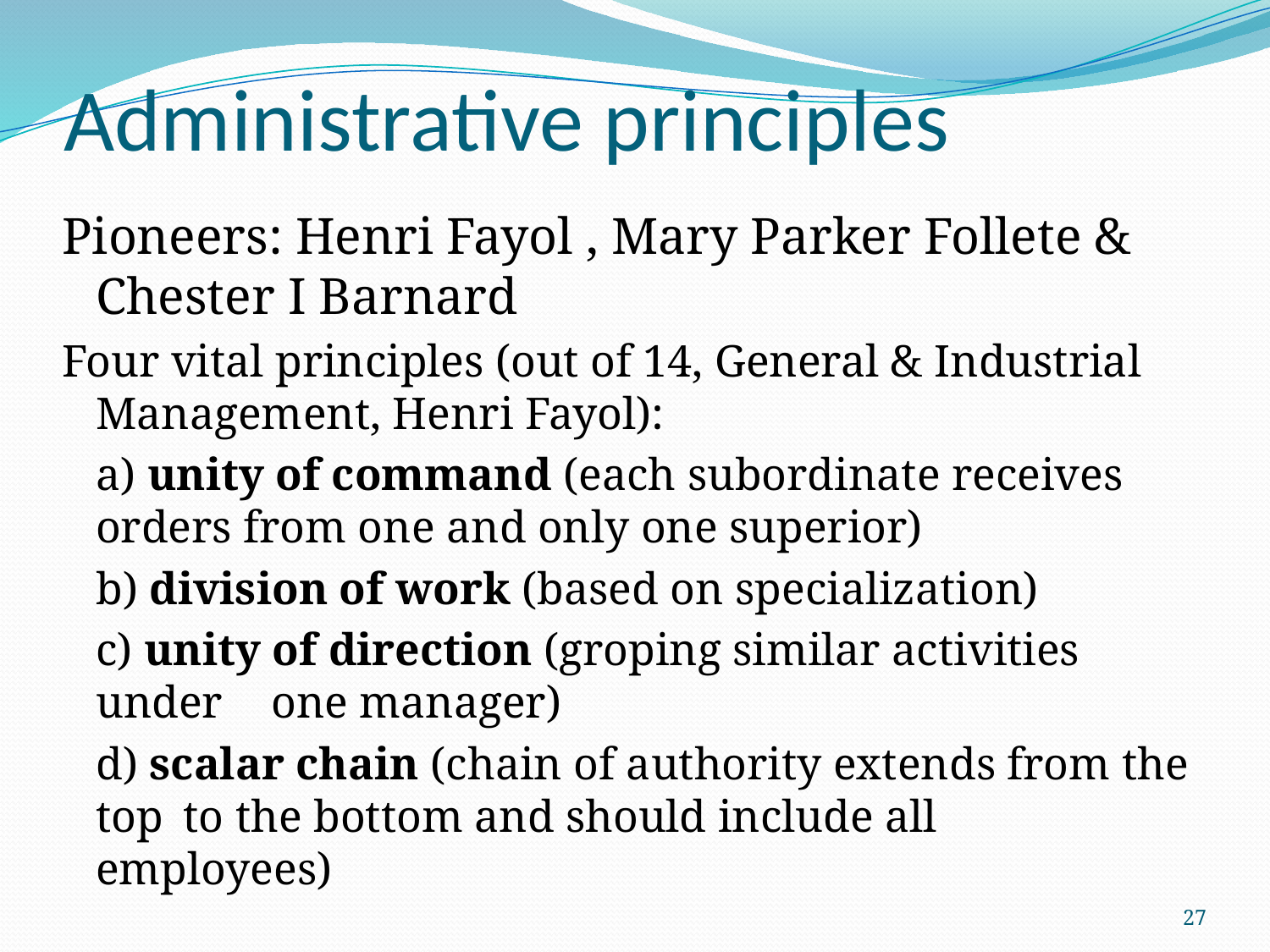

# Administrative principles
Pioneers: Henri Fayol , Mary Parker Follete & Chester I Barnard
Four vital principles (out of 14, General & Industrial Management, Henri Fayol):
	a) unity of command (each subordinate receives 	orders from one and only one superior)
	b) division of work (based on specialization)
	c) unity of direction (groping similar activities under 	one manager)
	d) scalar chain (chain of authority extends from the 	top 	to the bottom and should include all 	employees)
27